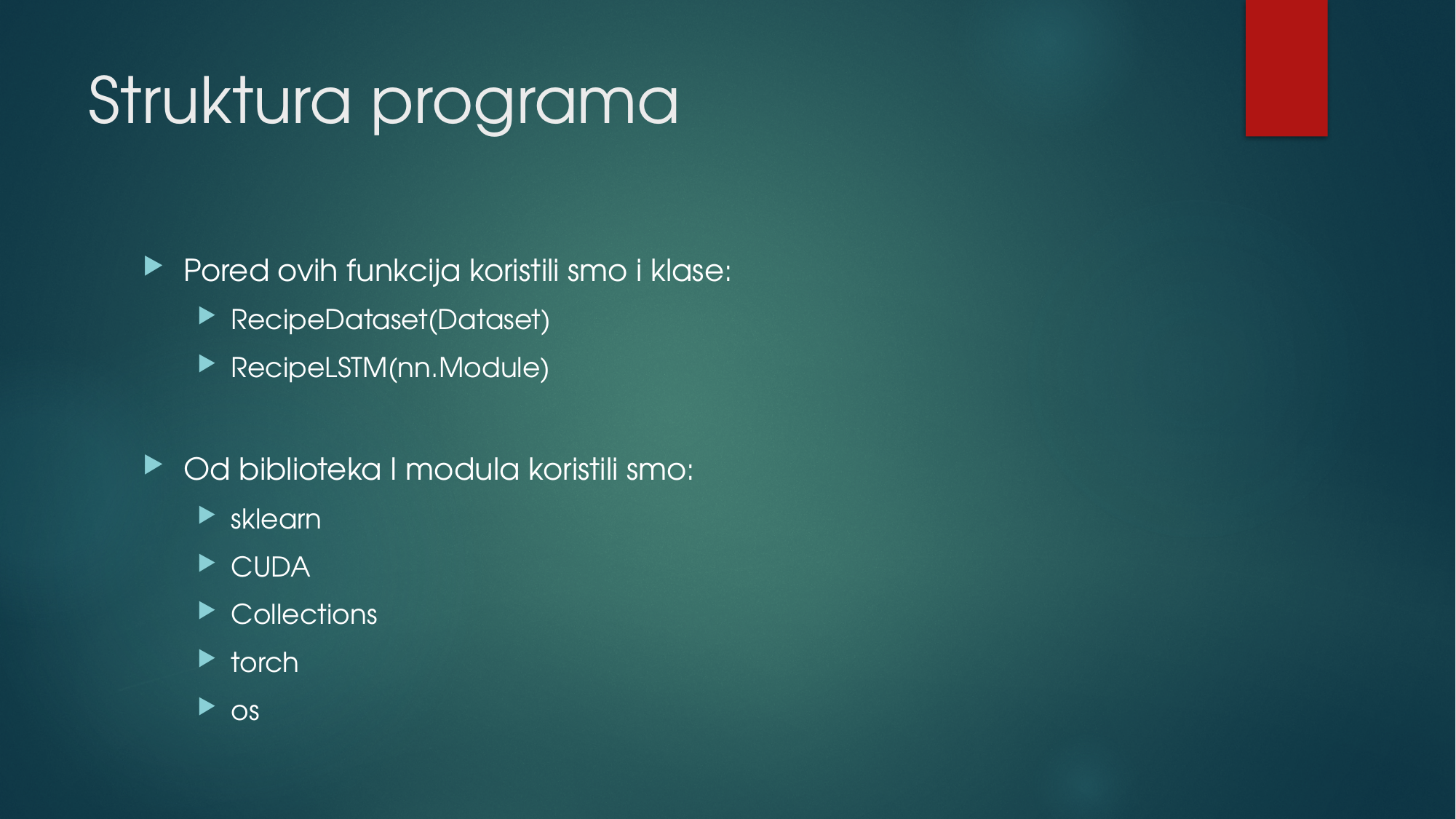

# Struktura programa
Pored ovih funkcija koristili smo i klase:
RecipeDataset(Dataset)
RecipeLSTM(nn.Module)

Od biblioteka I modula koristili smo:
sklearn
CUDA
Collections
torch
os